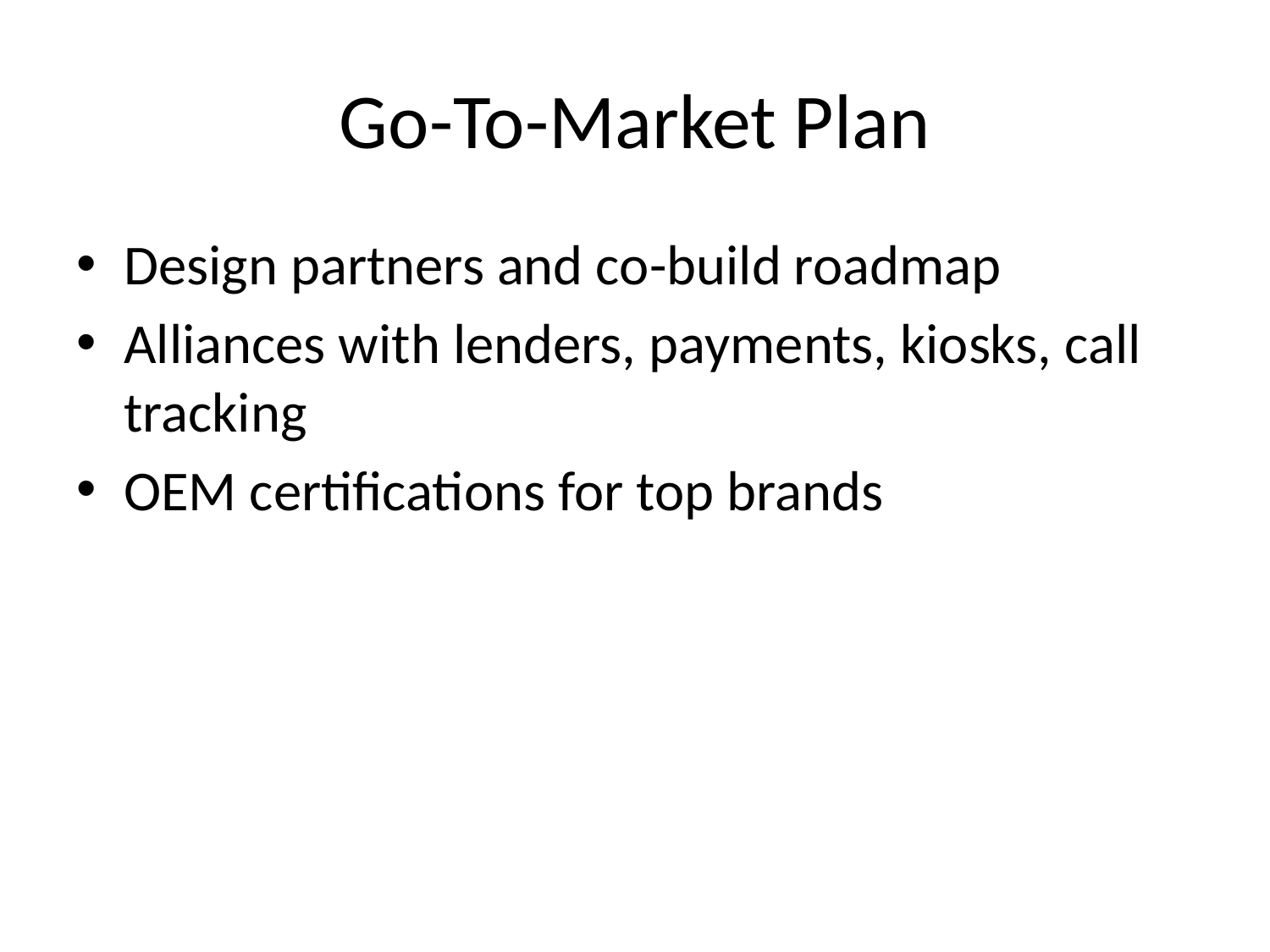

# Go-To-Market Plan
Design partners and co-build roadmap
Alliances with lenders, payments, kiosks, call tracking
OEM certifications for top brands